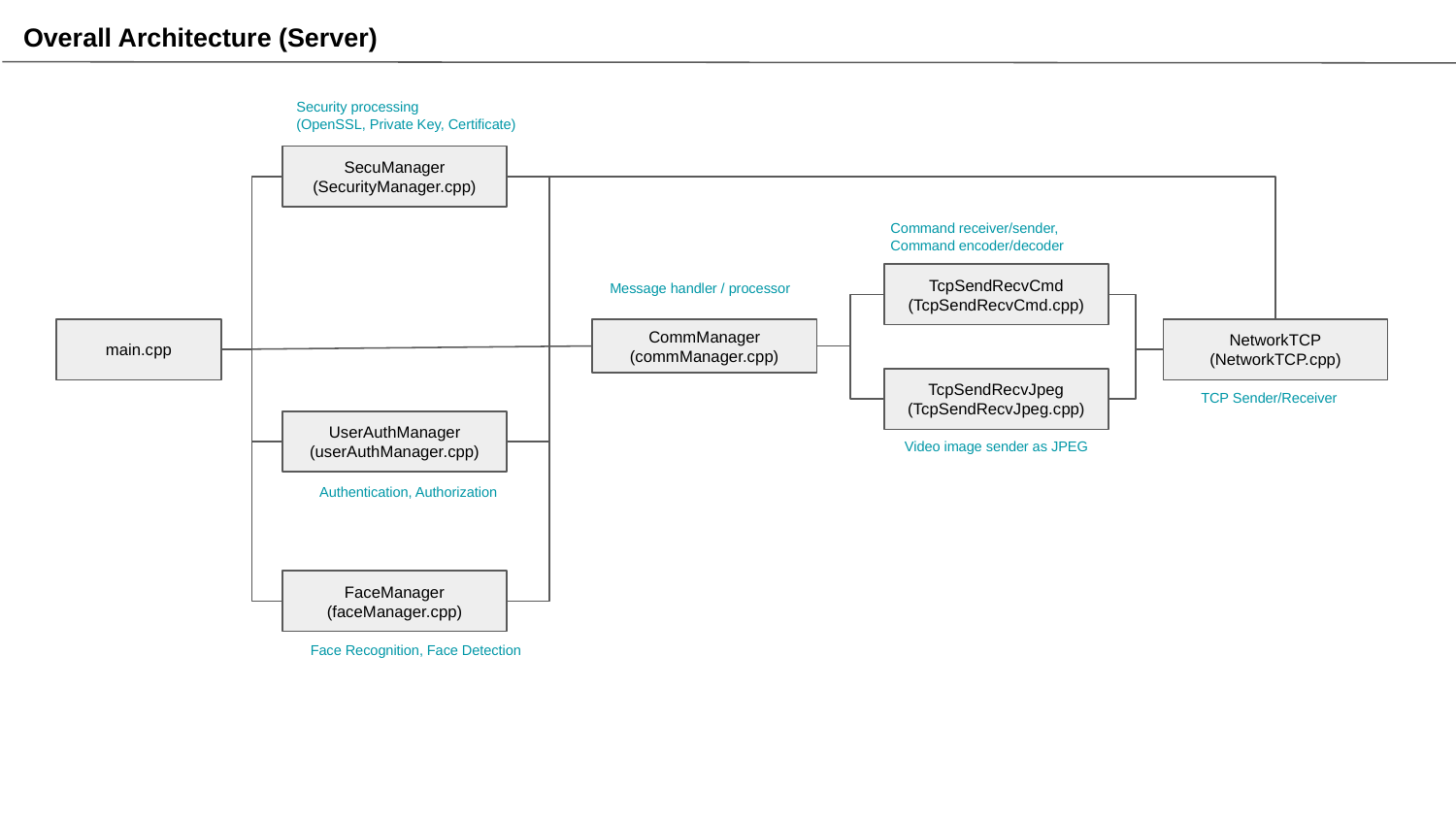

Overall Architecture (Server)
Security processing
(OpenSSL, Private Key, Certificate)
SecuManager
(SecurityManager.cpp)
Command receiver/sender,
Command encoder/decoder
TcpSendRecvCmd
(TcpSendRecvCmd.cpp)
Message handler / processor
main.cpp
CommManager
(commManager.cpp)
NetworkTCP
(NetworkTCP.cpp)
TcpSendRecvJpeg
(TcpSendRecvJpeg.cpp)
TCP Sender/Receiver
UserAuthManager
(userAuthManager.cpp)
Video image sender as JPEG
Authentication, Authorization
FaceManager
(faceManager.cpp)
Face Recognition, Face Detection